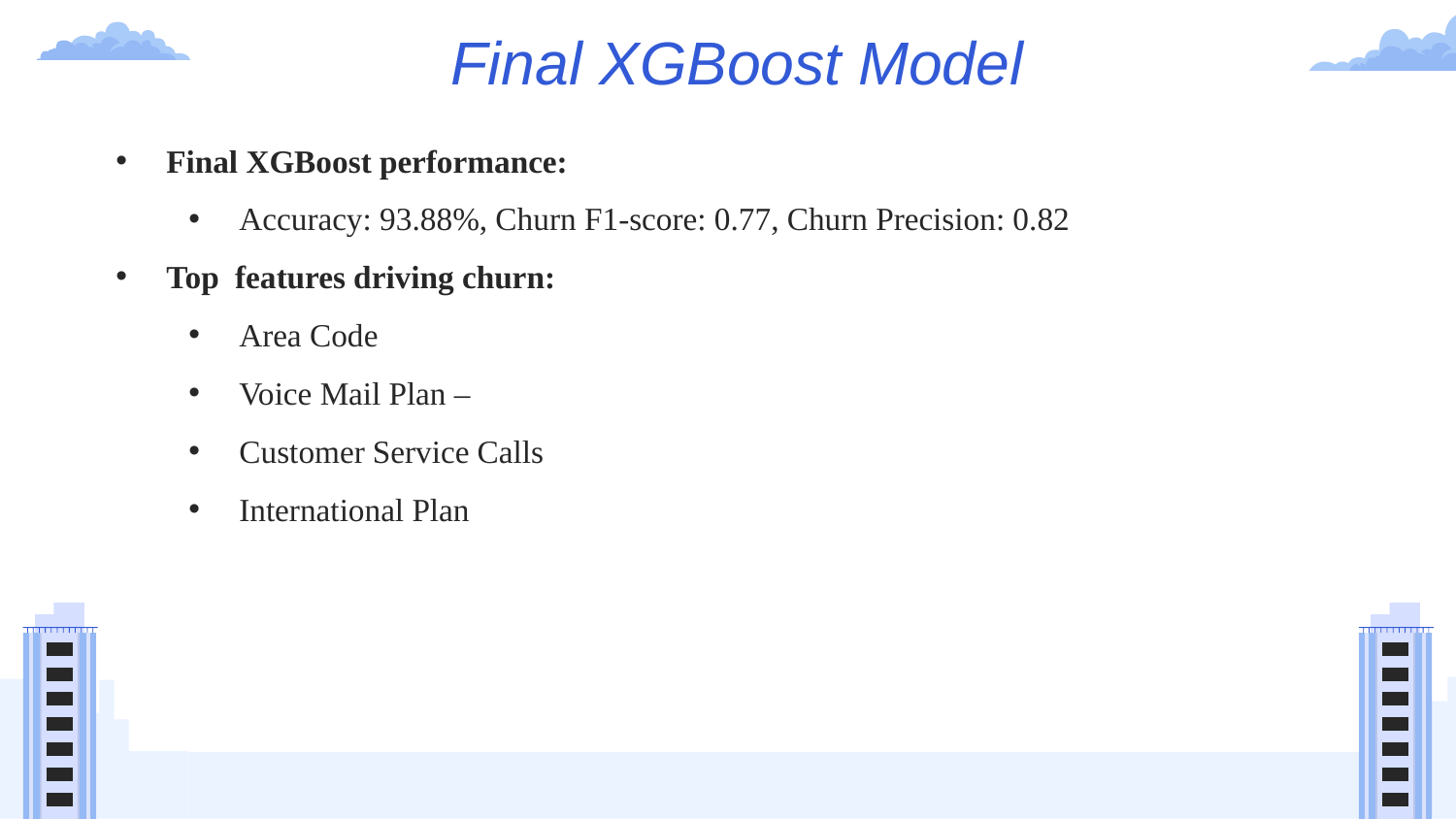

# Final XGBoost Model
Final XGBoost performance:
Accuracy: 93.88%, Churn F1-score: 0.77, Churn Precision: 0.82
Top  features driving churn:
Area Code
Voice Mail Plan –
Customer Service Calls
International Plan